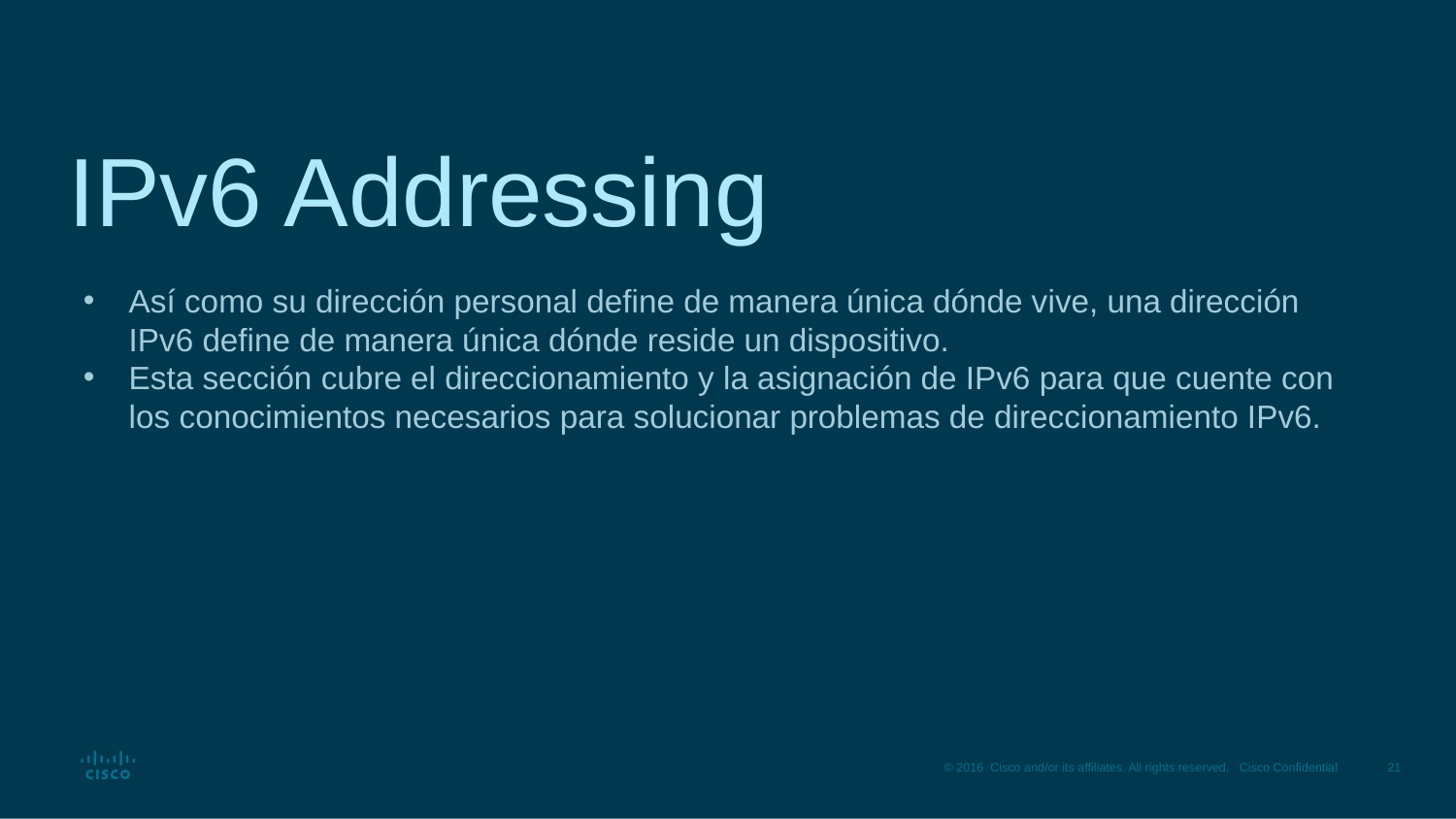

# IPv6 Addressing
Así como su dirección personal define de manera única dónde vive, una dirección IPv6 define de manera única dónde reside un dispositivo.
Esta sección cubre el direccionamiento y la asignación de IPv6 para que cuente con los conocimientos necesarios para solucionar problemas de direccionamiento IPv6.